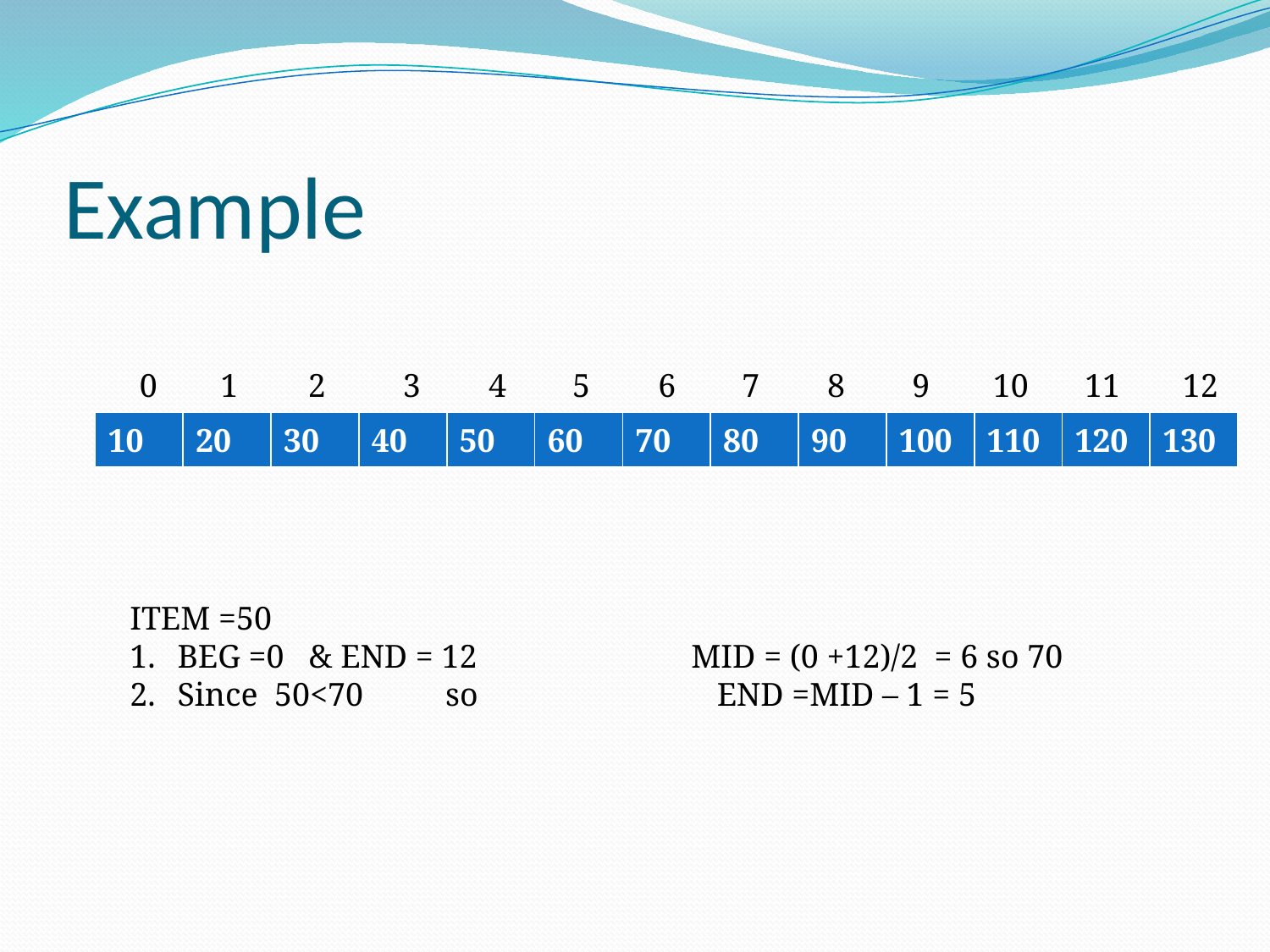

# Example
0
1
2
3
4
5
6
7
8
9
10
11
12
| 10 | 20 | 30 | 40 | 50 | 60 | 70 | 80 | 90 | 100 | 110 | 120 | 130 |
| --- | --- | --- | --- | --- | --- | --- | --- | --- | --- | --- | --- | --- |
ITEM =50
BEG =0   & END = 12                          MID = (0 +12)/2  = 6 so 70
Since  50<70          so                             END =MID – 1 = 5